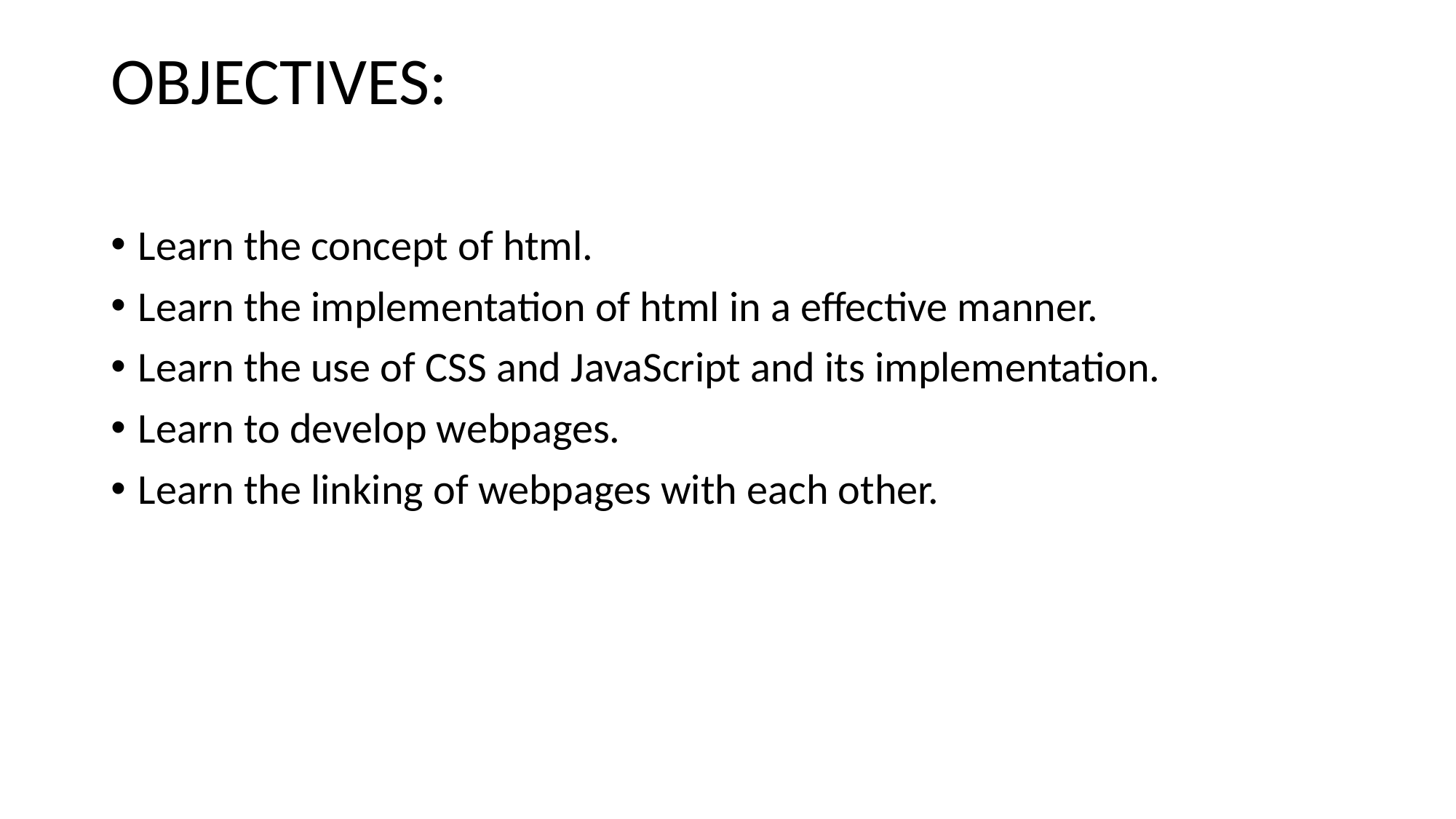

# OBJECTIVES:
Learn the concept of html.
Learn the implementation of html in a effective manner.
Learn the use of CSS and JavaScript and its implementation.
Learn to develop webpages.
Learn the linking of webpages with each other.